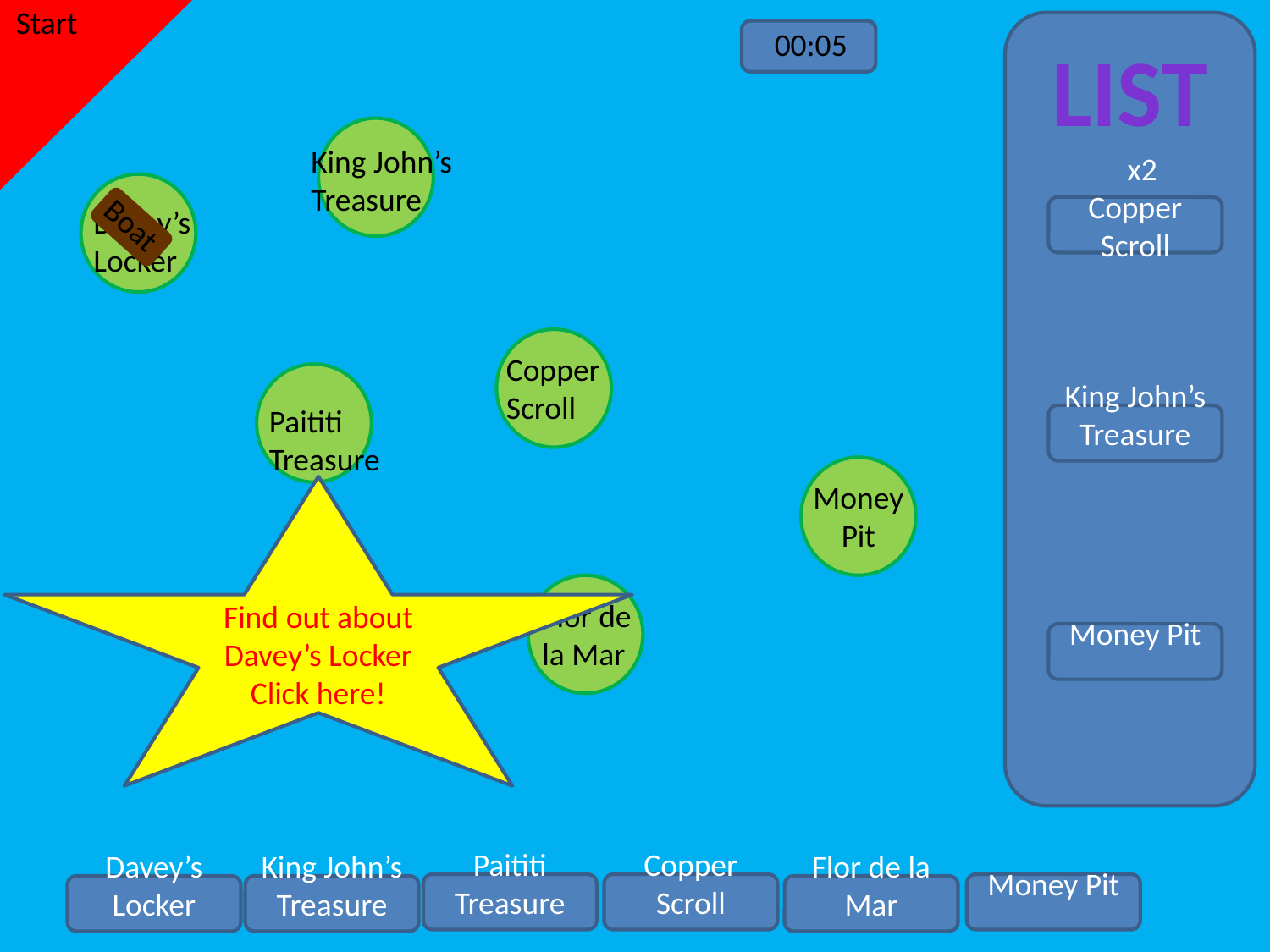

Start

List
00:05

King John’s Treasure

Davey’s Locker

  x2 Copper Scroll

King John’s Treasure

Money Pit

Boat

Copper Scroll

Paititi Treasure

Money Pit
Find out about Davey’s Locker
Click here!

Flor de la Mar
Paititi Treasure

Copper Scroll

Money Pit

Davey’s Locker

King John’s Treasure

Flor de la Mar